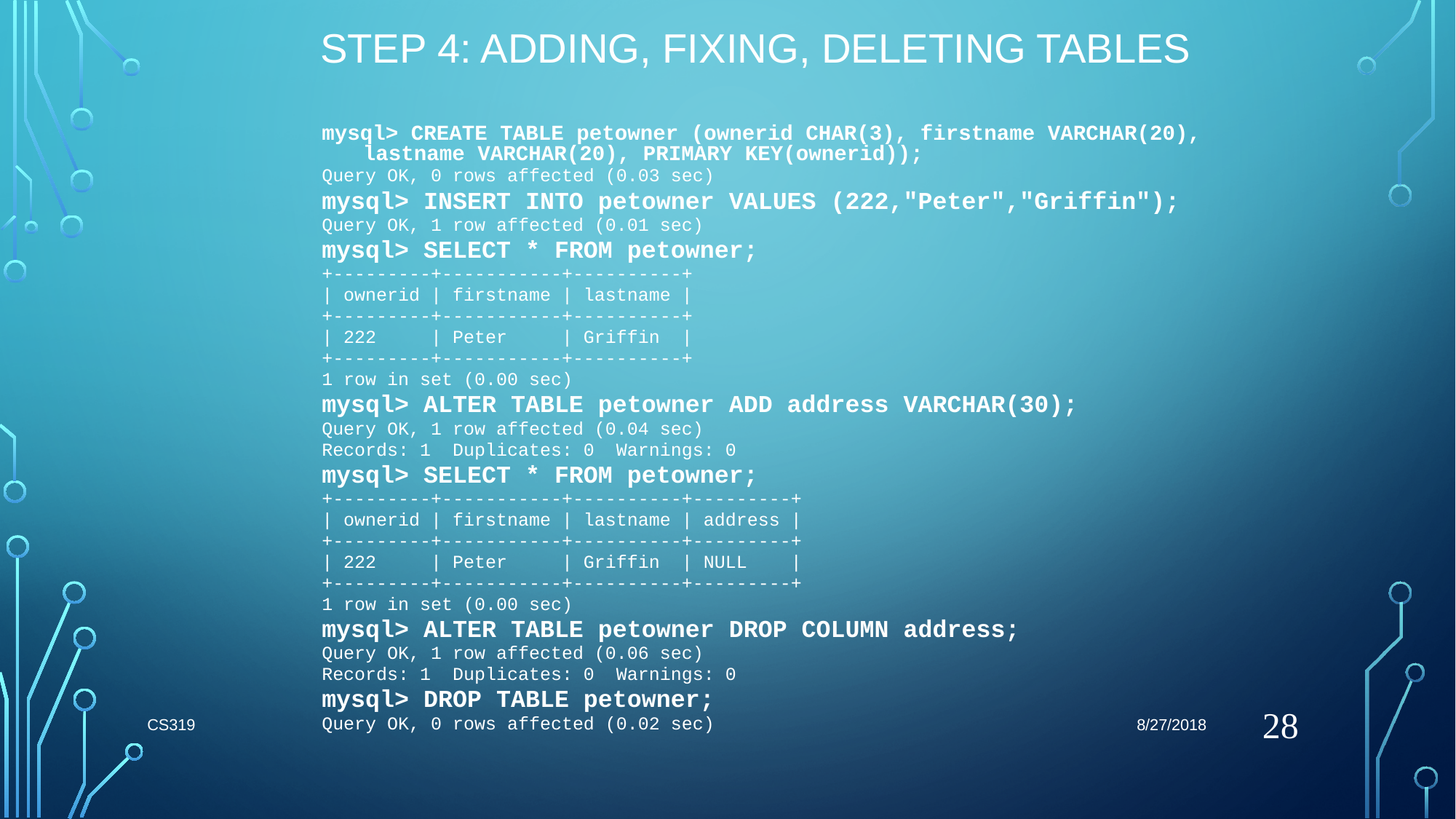

8/27/2018
# Step 4: Adding, Fixing, Deleting TABLEs
mysql> CREATE TABLE petowner (ownerid CHAR(3), firstname VARCHAR(20), lastname VARCHAR(20), PRIMARY KEY(ownerid));
Query OK, 0 rows affected (0.03 sec)
mysql> INSERT INTO petowner VALUES (222,"Peter","Griffin");
Query OK, 1 row affected (0.01 sec)
mysql> SELECT * FROM petowner;
+---------+-----------+----------+
| ownerid | firstname | lastname |
+---------+-----------+----------+
| 222     | Peter     | Griffin  |
+---------+-----------+----------+
1 row in set (0.00 sec)
mysql> ALTER TABLE petowner ADD address VARCHAR(30);
Query OK, 1 row affected (0.04 sec)
Records: 1  Duplicates: 0  Warnings: 0
mysql> SELECT * FROM petowner;
+---------+-----------+----------+---------+
| ownerid | firstname | lastname | address |
+---------+-----------+----------+---------+
| 222     | Peter     | Griffin  | NULL    |
+---------+-----------+----------+---------+
1 row in set (0.00 sec)
mysql> ALTER TABLE petowner DROP COLUMN address;
Query OK, 1 row affected (0.06 sec)
Records: 1  Duplicates: 0  Warnings: 0
mysql> DROP TABLE petowner;
Query OK, 0 rows affected (0.02 sec)

28
CS319